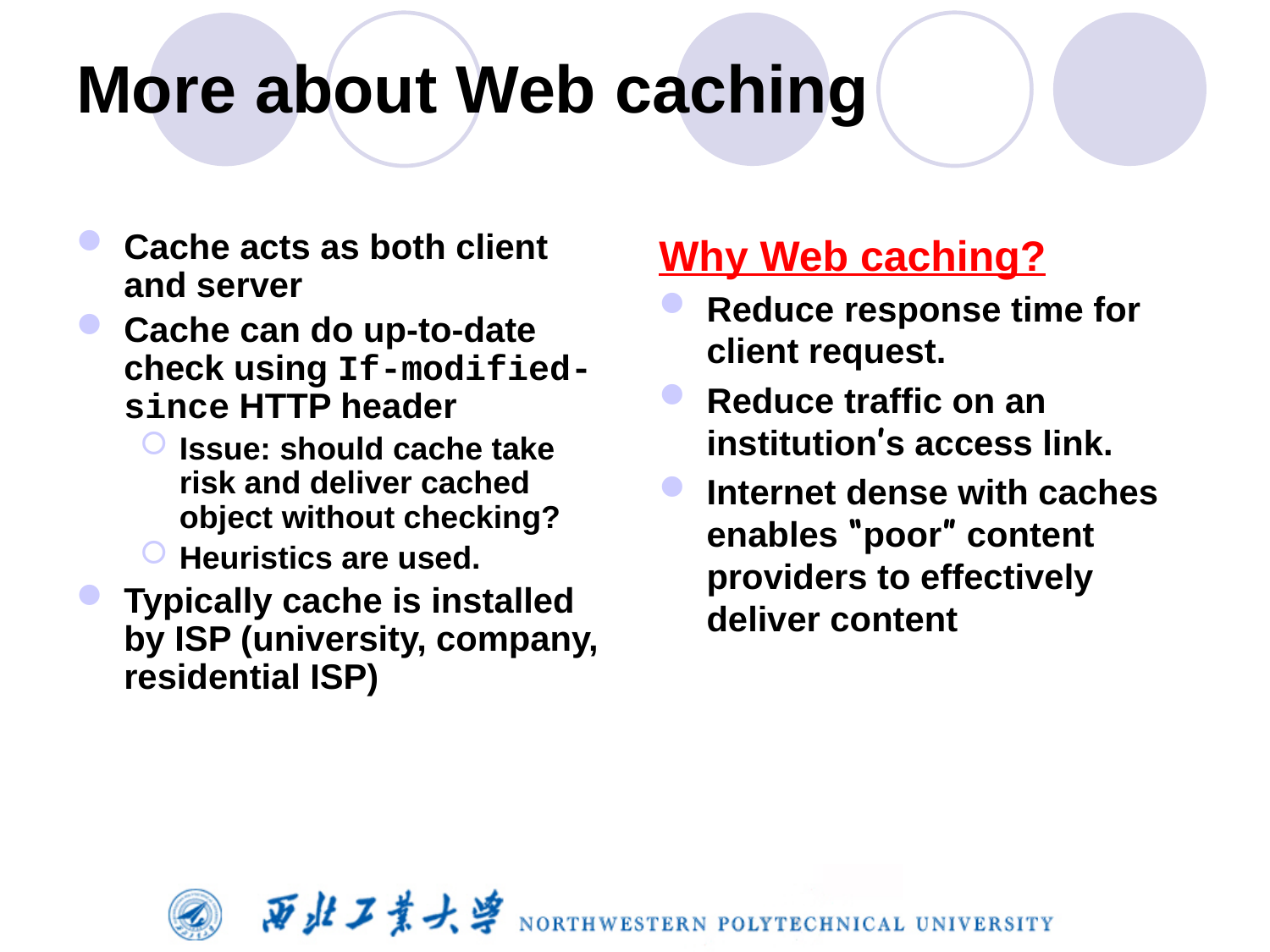

# More about Web caching
Cache acts as both client and server
Cache can do up-to-date check using If-modified-since HTTP header
Issue: should cache take risk and deliver cached object without checking?
Heuristics are used.
Typically cache is installed by ISP (university, company, residential ISP)
Why Web caching?
Reduce response time for client request.
Reduce traffic on an institution’s access link.
Internet dense with caches enables “poor” content providers to effectively deliver content